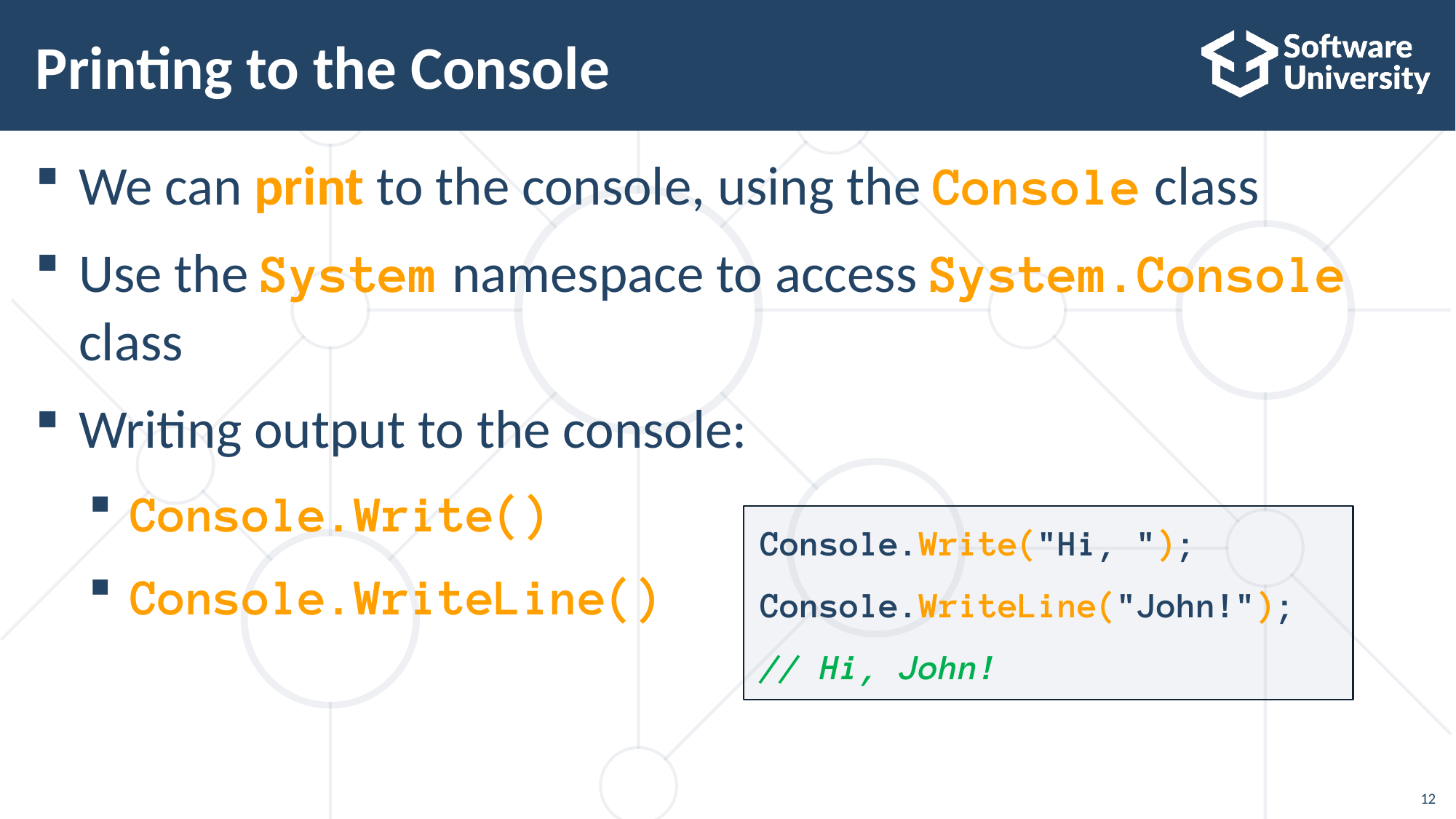

# Printing to the Console
We can print to the console, using the Console class
Use the System namespace to access System.Console class
Writing output to the console:
Console.Write()
Console.WriteLine()

Console.Write("Hi, ");
Console.WriteLine("John!");
// Hi, John!
12